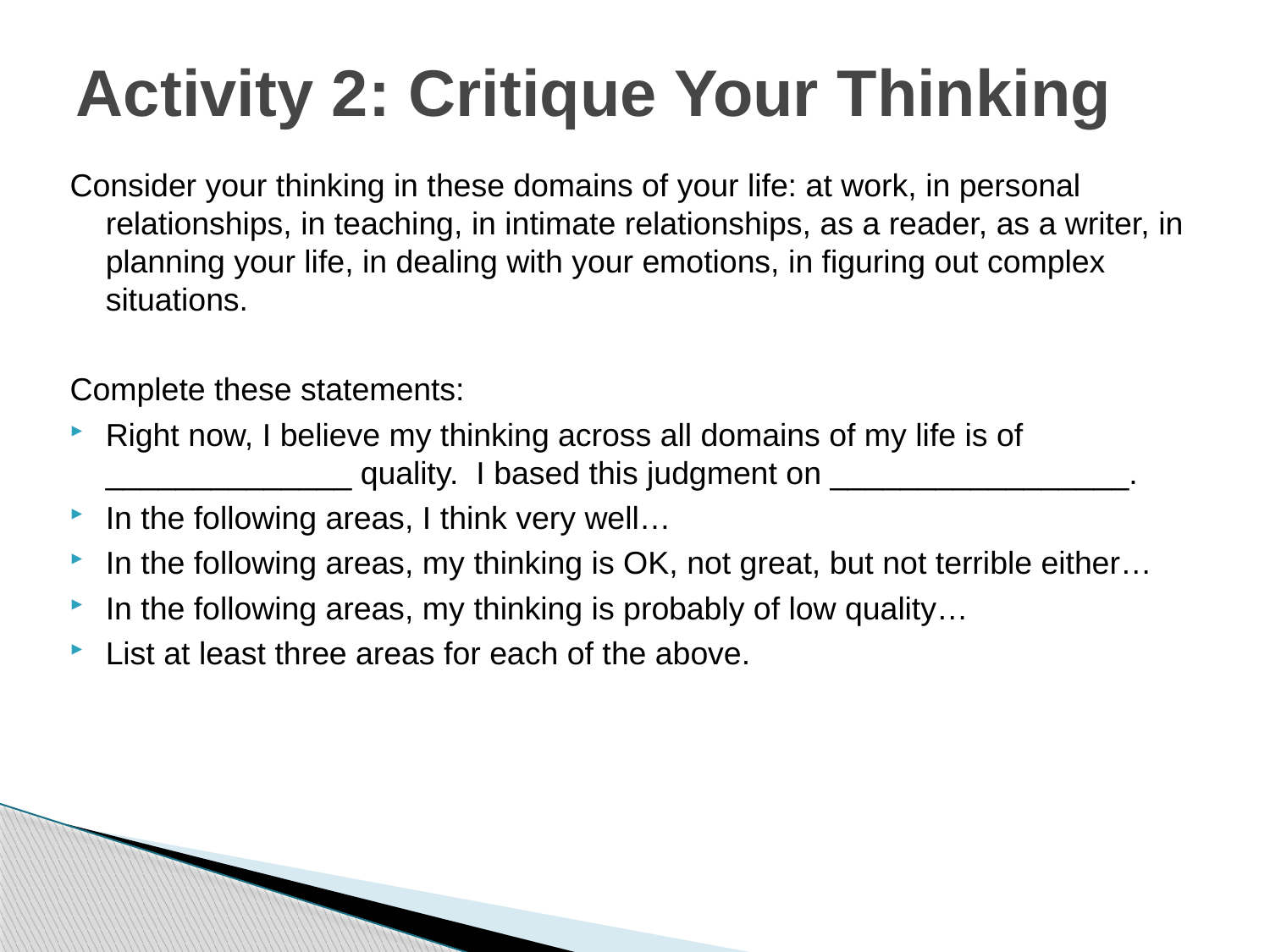

# Activity 2: Critique Your Thinking
Consider your thinking in these domains of your life: at work, in personal relationships, in teaching, in intimate relationships, as a reader, as a writer, in planning your life, in dealing with your emotions, in figuring out complex situations.

Complete these statements:
Right now, I believe my thinking across all domains of my life is of  ______________ quality.  I based this judgment on _________________.
In the following areas, I think very well…
In the following areas, my thinking is OK, not great, but not terrible either…
In the following areas, my thinking is probably of low quality…
List at least three areas for each of the above.